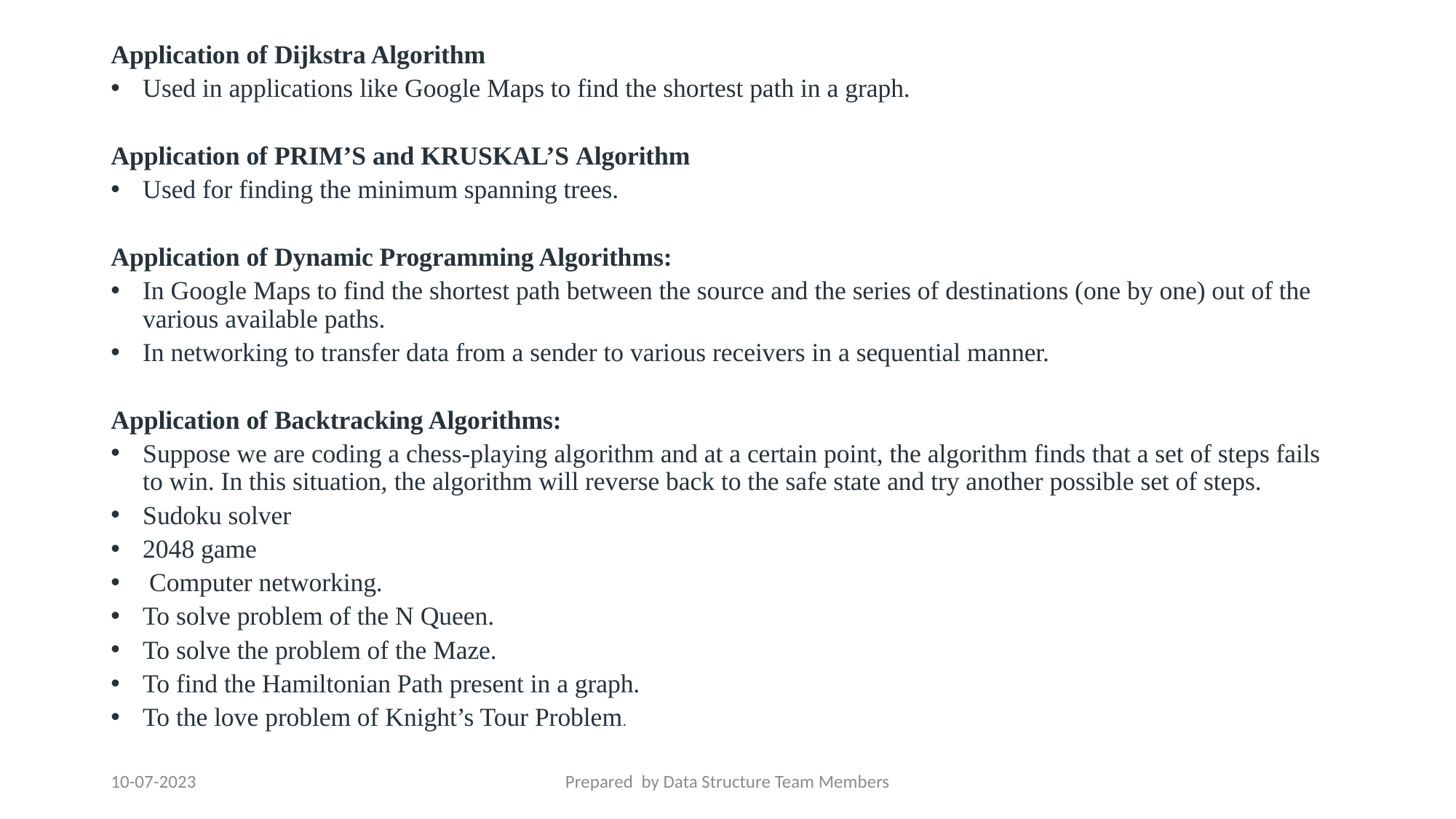

Application of Dijkstra Algorithm
Used in applications like Google Maps to find the shortest path in a graph.

Application of PRIM’S and KRUSKAL’S Algorithm
Used for finding the minimum spanning trees.

Application of Dynamic Programming Algorithms:
In Google Maps to find the shortest path between the source and the series of destinations (one by one) out of the various available paths.
In networking to transfer data from a sender to various receivers in a sequential manner.

Application of Backtracking Algorithms:
Suppose we are coding a chess-playing algorithm and at a certain point, the algorithm finds that a set of steps fails to win. In this situation, the algorithm will reverse back to the safe state and try another possible set of steps.
Sudoku solver
2048 game
 Computer networking.
To solve problem of the N Queen.
To solve the problem of the Maze.
To find the Hamiltonian Path present in a graph.
To the love problem of Knight’s Tour Problem.

10-07-2023
Prepared  by Data Structure Team Members